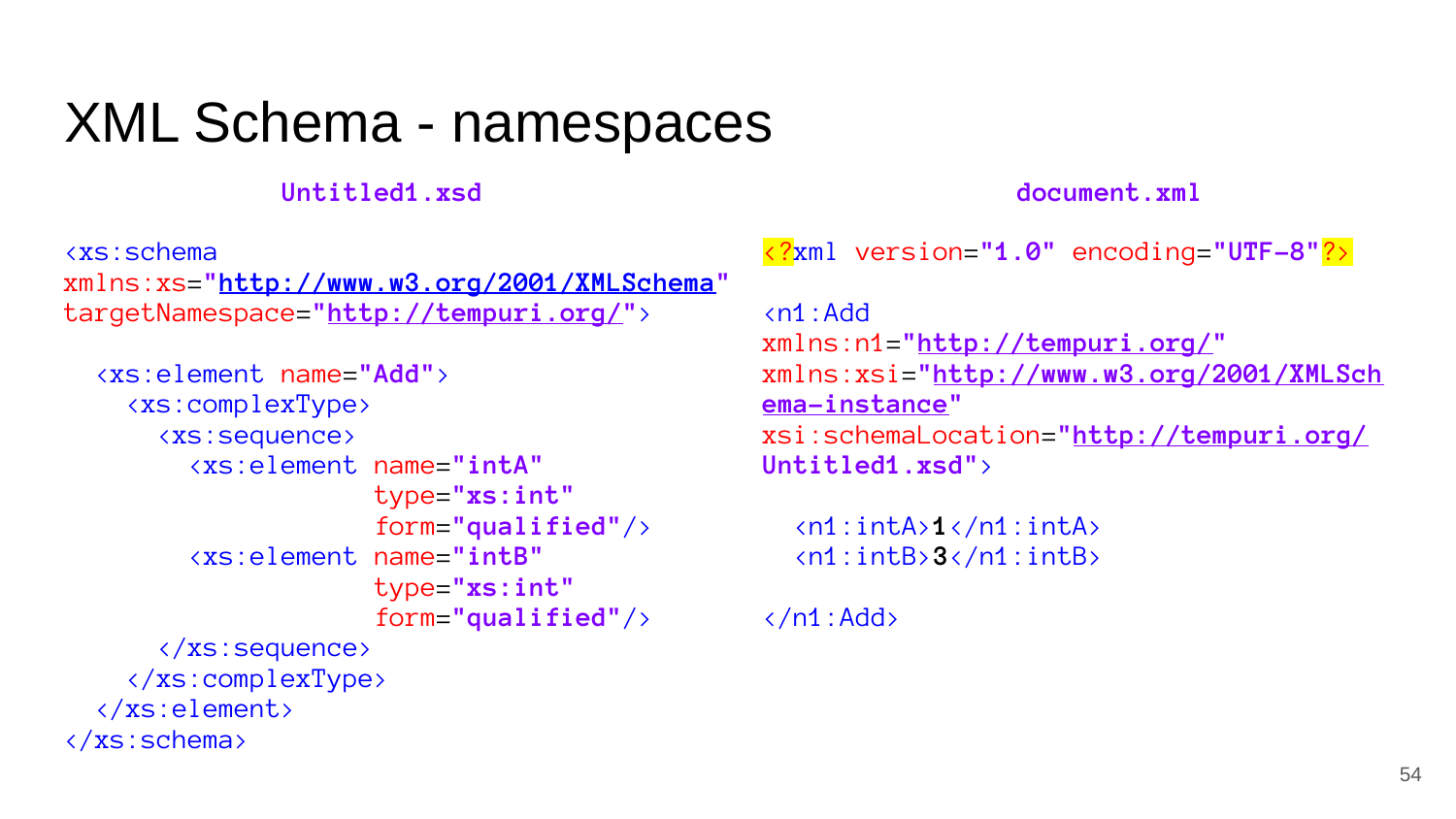

# XML Schema - namespaces
Untitled1.xsd
document.xml
<xs:schema
xmlns:xs="http://www.w3.org/2001/XMLSchema"
targetNamespace="http://tempuri.org/">
  <xs:element name="Add">
    <xs:complexType>
      <xs:sequence>
        <xs:element name="intA"
                    type="xs:int"
                    form="qualified"/>
        <xs:element name="intB"
                    type="xs:int"
                    form="qualified"/>
      </xs:sequence>
    </xs:complexType>
  </xs:element>
</xs:schema>

<?xml version="1.0" encoding="UTF-8"?>
<n1:Add
xmlns:n1="http://tempuri.org/" xmlns:xsi="http://www.w3.org/2001/XMLSchema-instance" xsi:schemaLocation="http://tempuri.org/ Untitled1.xsd">
  <n1:intA>1</n1:intA>
  <n1:intB>3</n1:intB>
</n1:Add>

54